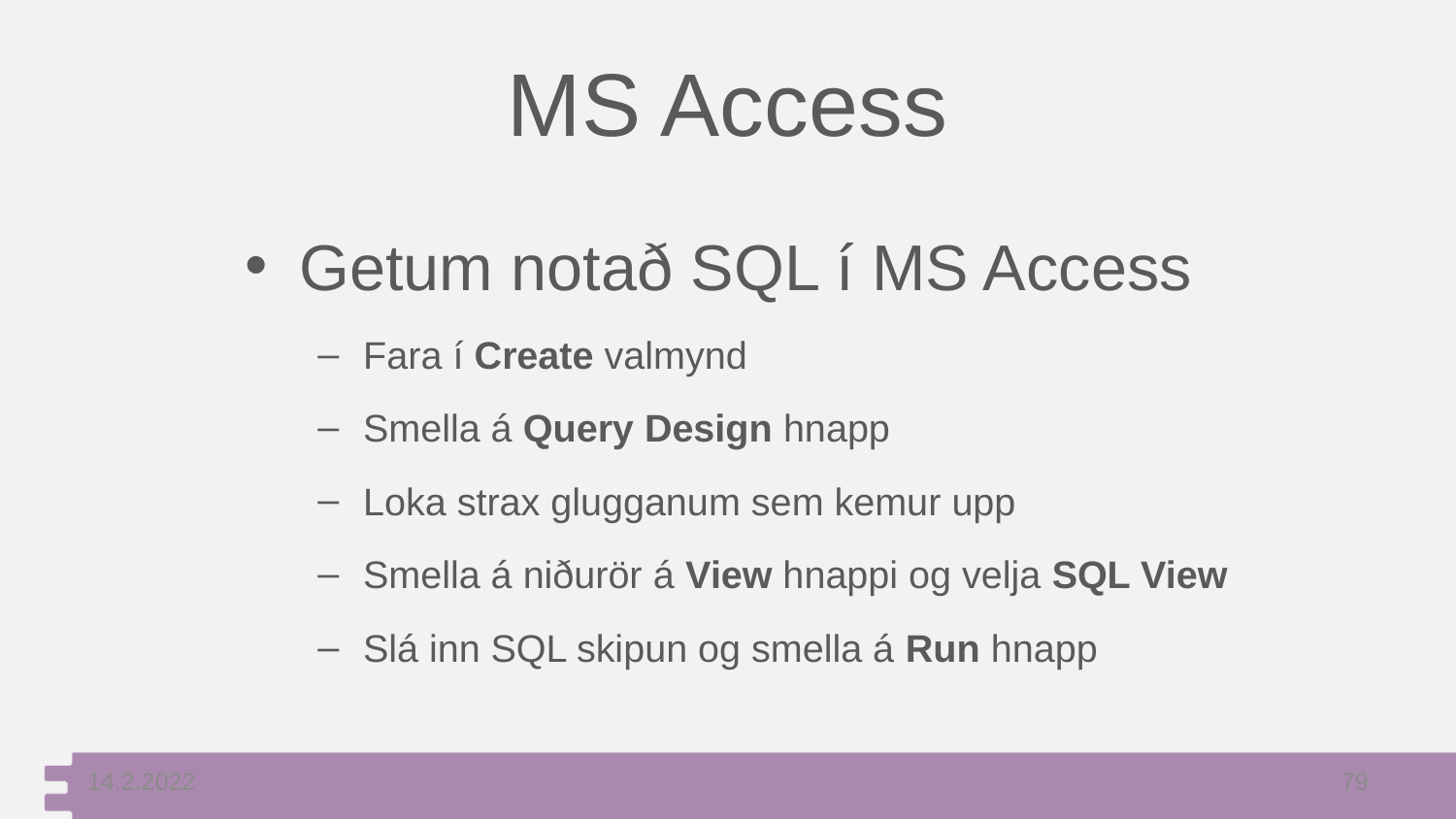

# MS Access
Getum notað SQL í MS Access
Fara í Create valmynd
Smella á Query Design hnapp
Loka strax glugganum sem kemur upp
Smella á niðurör á View hnappi og velja SQL View
Slá inn SQL skipun og smella á Run hnapp
14.2.2022
79